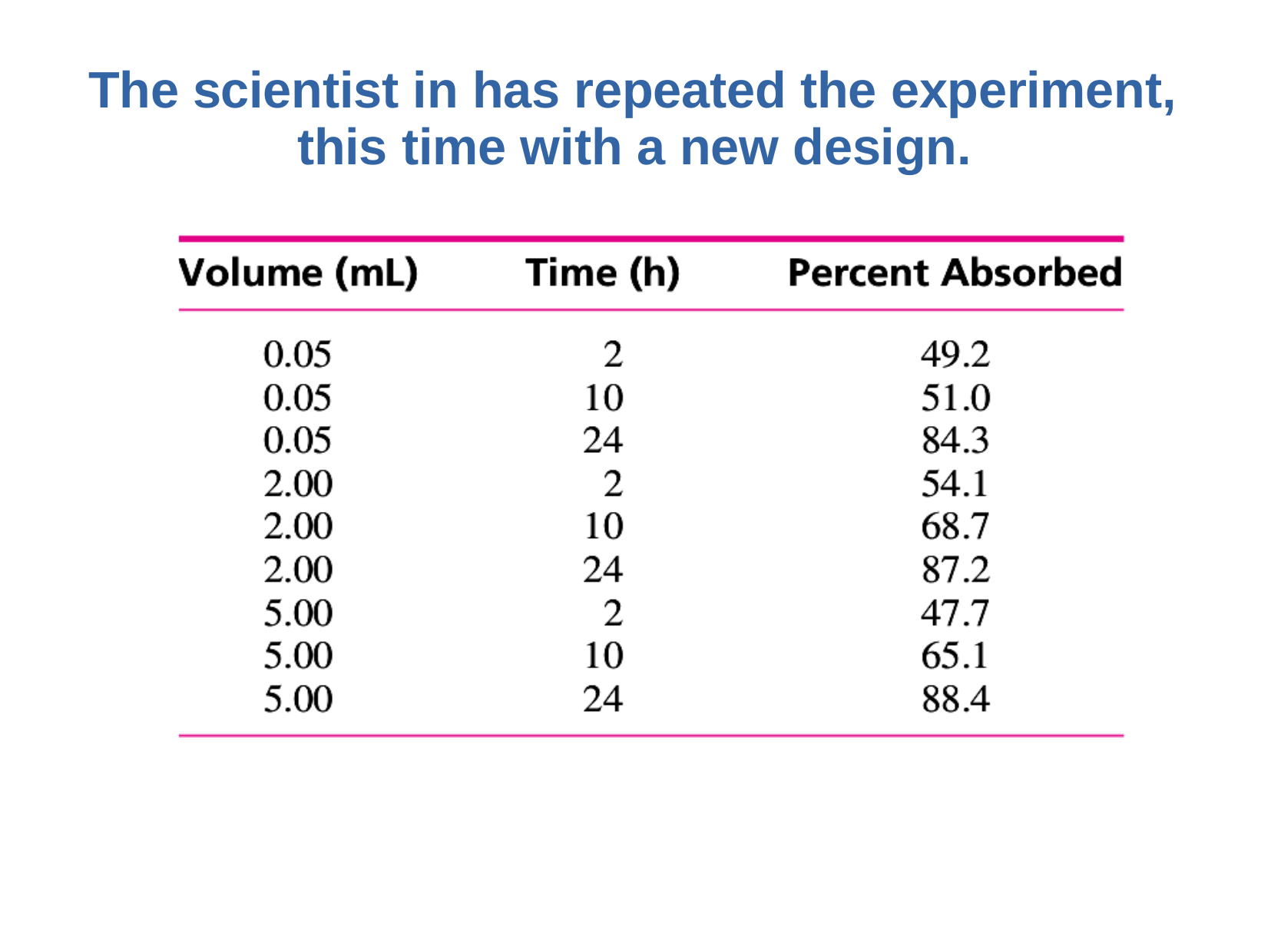

# The scientist in has repeated the experiment,  this time with a new design.